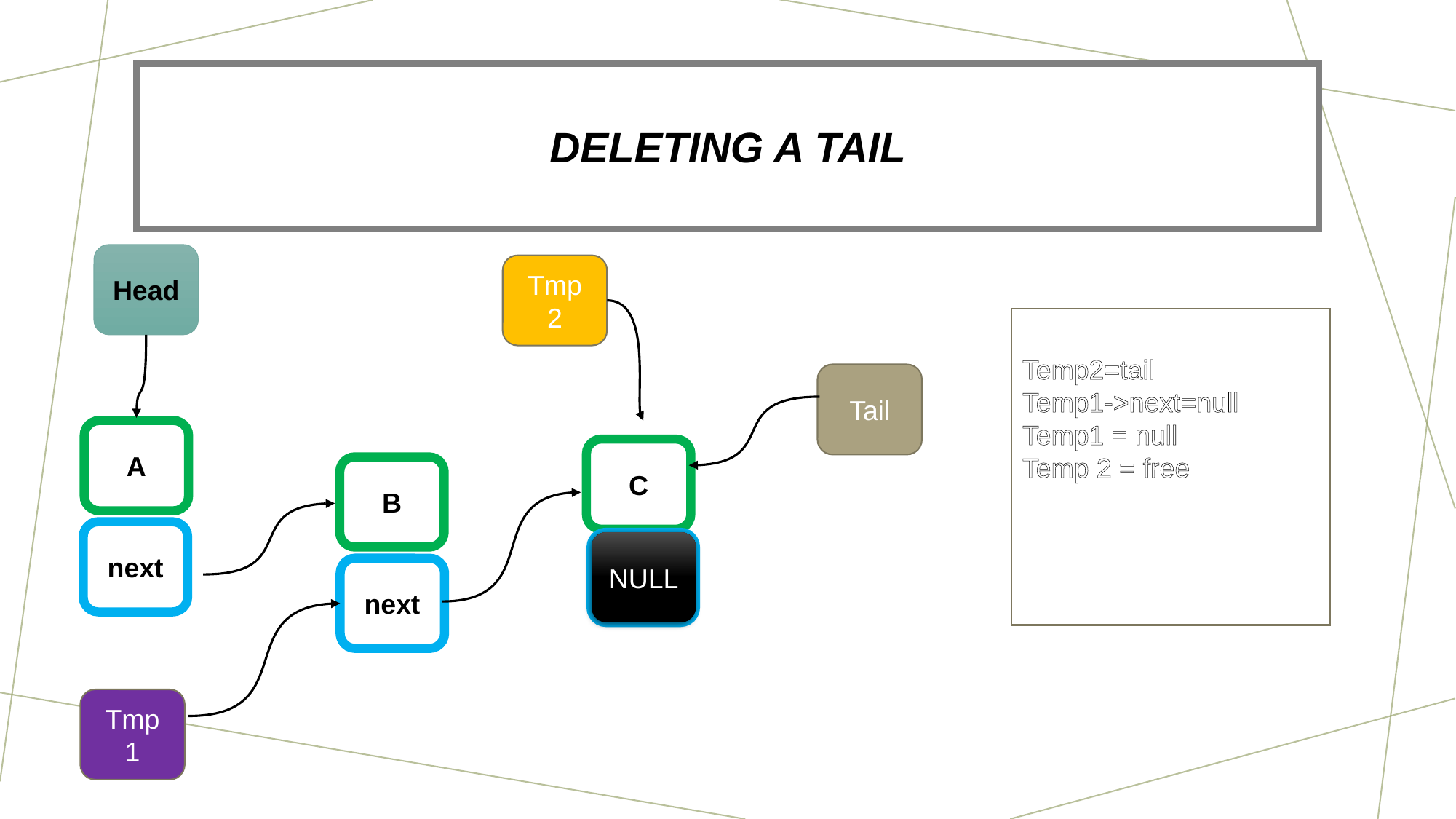

# Deleting a tail

Head
Tmp
2
Temp2=tail
Temp1->next=null
Temp1 = null
Temp 2 = free

Tail
A
C
B
next
next
NULL
next
Tmp
1